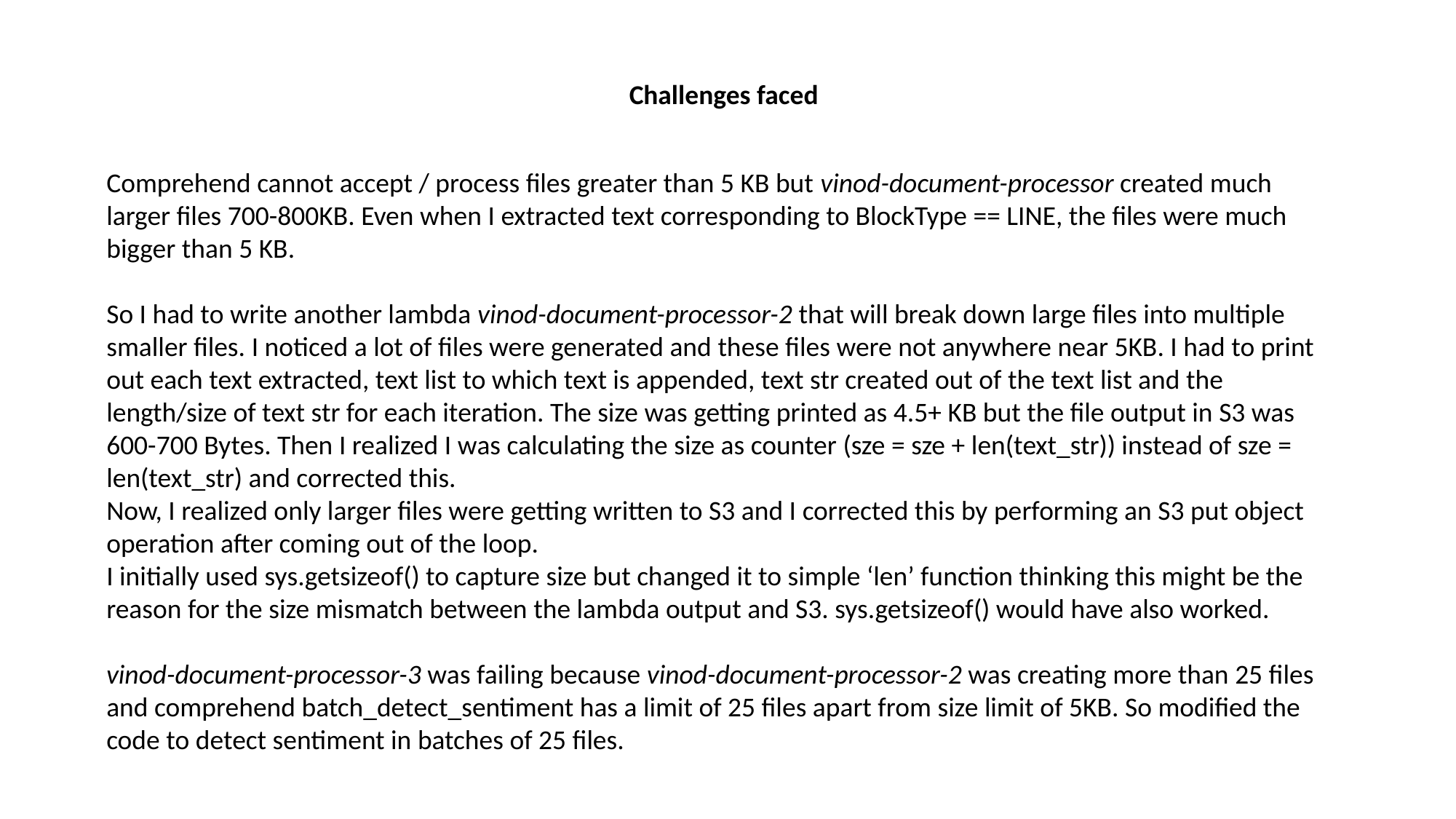

Challenges faced
Comprehend cannot accept / process files greater than 5 KB but vinod-document-processor created much larger files 700-800KB. Even when I extracted text corresponding to BlockType == LINE, the files were much bigger than 5 KB.

So I had to write another lambda vinod-document-processor-2 that will break down large files into multiple smaller files. I noticed a lot of files were generated and these files were not anywhere near 5KB. I had to print out each text extracted, text list to which text is appended, text str created out of the text list and the length/size of text str for each iteration. The size was getting printed as 4.5+ KB but the file output in S3 was 600-700 Bytes. Then I realized I was calculating the size as counter (sze = sze + len(text_str)) instead of sze = len(text_str) and corrected this.
Now, I realized only larger files were getting written to S3 and I corrected this by performing an S3 put object operation after coming out of the loop.
I initially used sys.getsizeof() to capture size but changed it to simple ‘len’ function thinking this might be the reason for the size mismatch between the lambda output and S3. sys.getsizeof() would have also worked.

vinod-document-processor-3 was failing because vinod-document-processor-2 was creating more than 25 files and comprehend batch_detect_sentiment has a limit of 25 files apart from size limit of 5KB. So modified the code to detect sentiment in batches of 25 files.